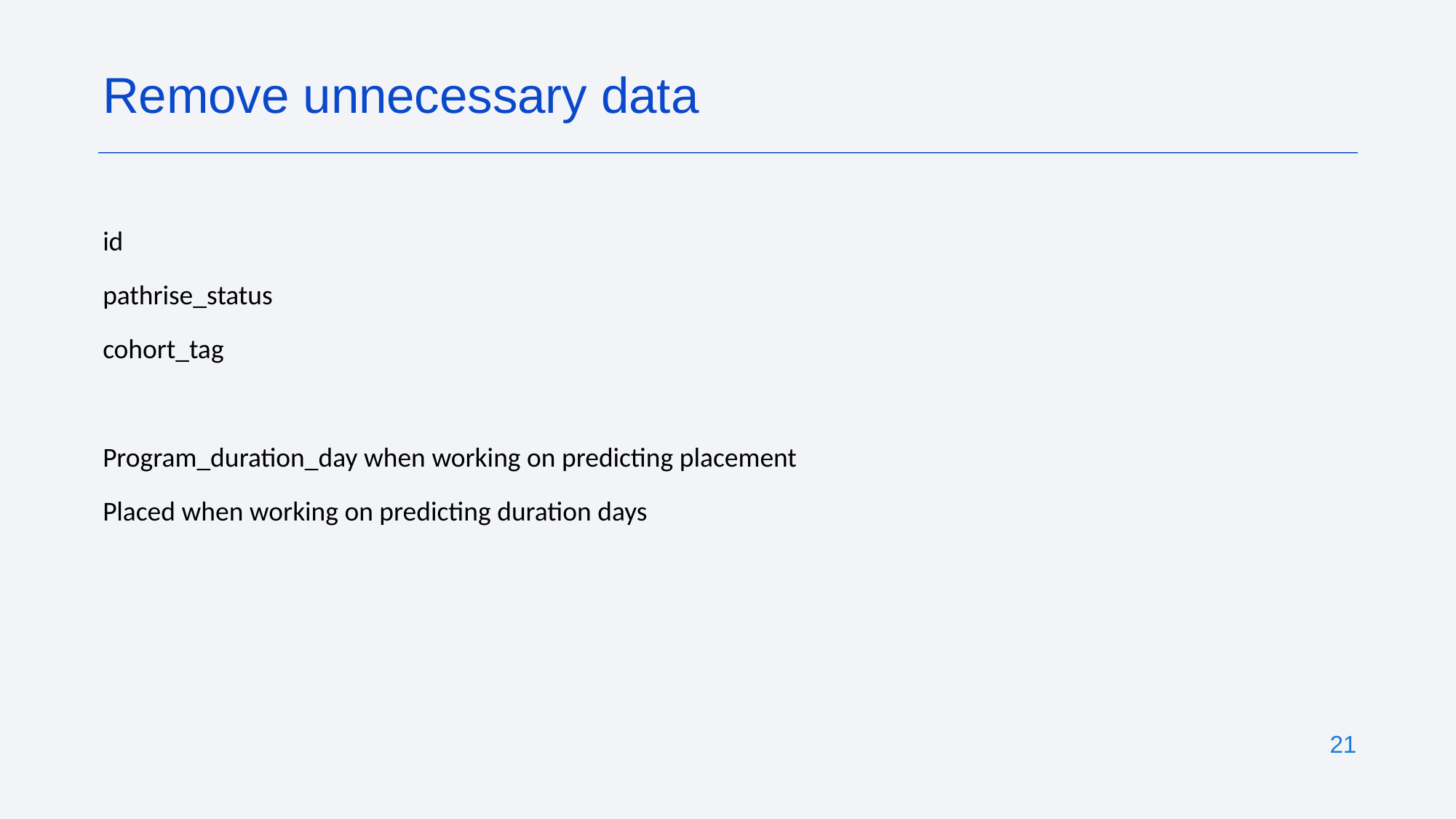

Remove unnecessary data
id
pathrise_status
cohort_tag

Program_duration_day when working on predicting placement
Placed when working on predicting duration days
21